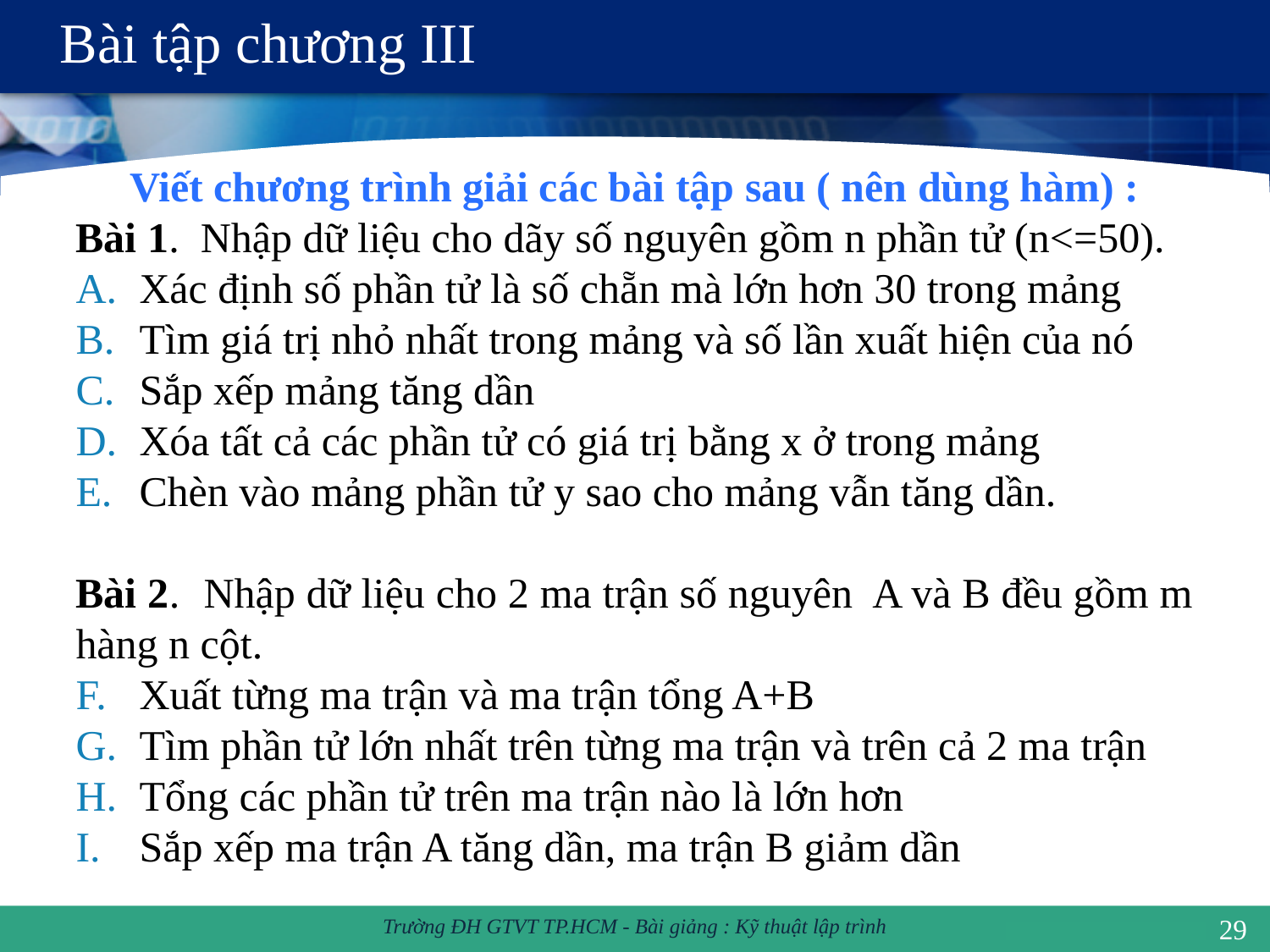

# Bài tập chương III
Viết chương trình giải các bài tập sau ( nên dùng hàm) :
Bài 1.  Nhập dữ liệu cho dãy số nguyên gồm n phần tử (n<=50).
Xác định số phần tử là số chẵn mà lớn hơn 30 trong mảng
Tìm giá trị nhỏ nhất trong mảng và số lần xuất hiện của nó
Sắp xếp mảng tăng dần
Xóa tất cả các phần tử có giá trị bằng x ở trong mảng
Chèn vào mảng phần tử y sao cho mảng vẫn tăng dần.

Bài 2. 	Nhập dữ liệu cho 2 ma trận số nguyên  A và B đều gồm m hàng n cột.
Xuất từng ma trận và ma trận tổng A+B
Tìm phần tử lớn nhất trên từng ma trận và trên cả 2 ma trận
Tổng các phần tử trên ma trận nào là lớn hơn
Sắp xếp ma trận A tăng dần, ma trận B giảm dần
29
Trường ĐH GTVT TP.HCM - Bài giảng : Kỹ thuật lập trình